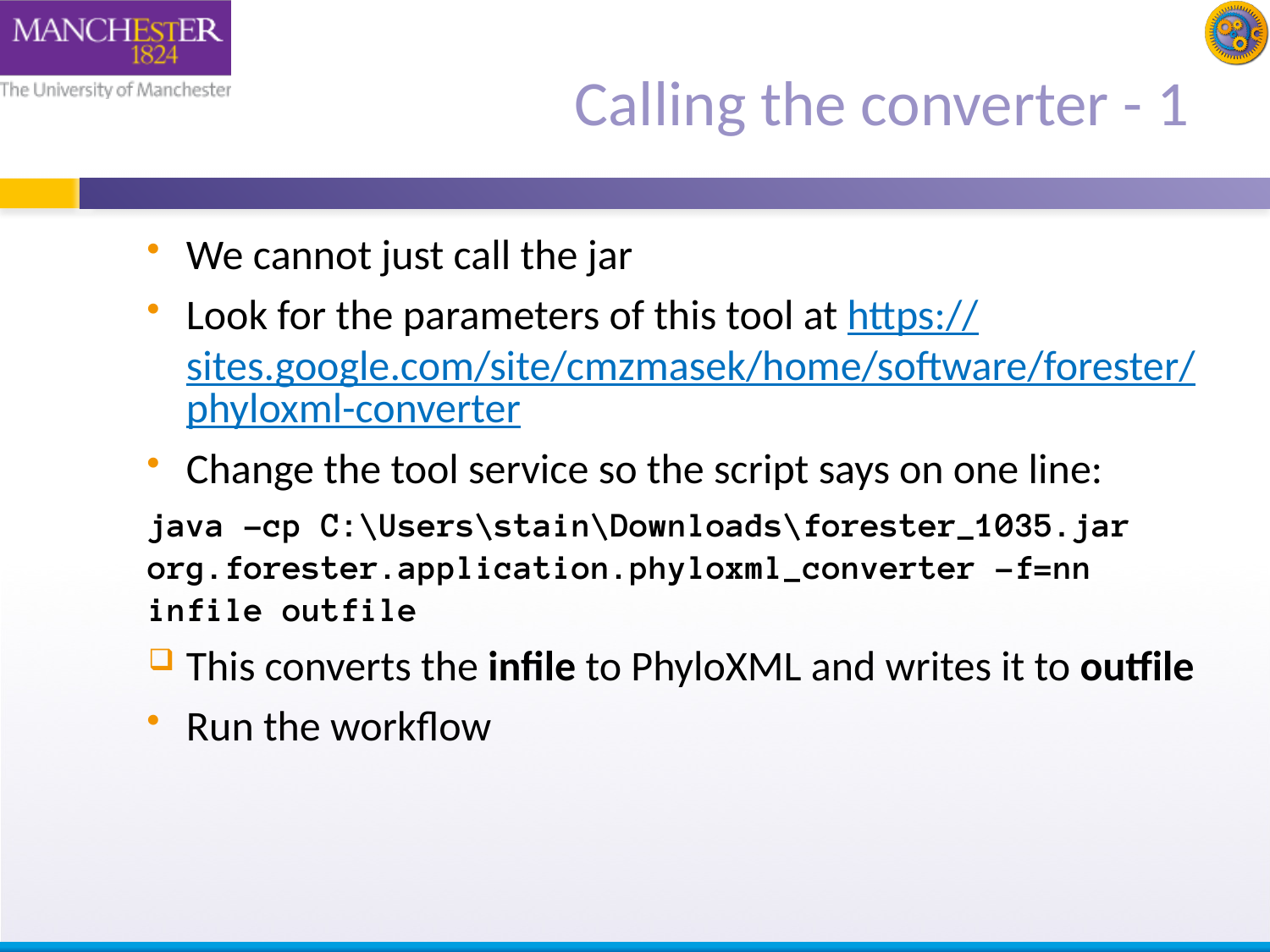

# Calling the converter - 1
We cannot just call the jar
Look for the parameters of this tool at https://sites.google.com/site/cmzmasek/home/software/forester/phyloxml-converter
Change the tool service so the script says on one line:
java -cp C:\Users\stain\Downloads\forester_1035.jar org.forester.application.phyloxml_converter -f=nn infile outfile
This converts the infile to PhyloXML and writes it to outfile
Run the workflow